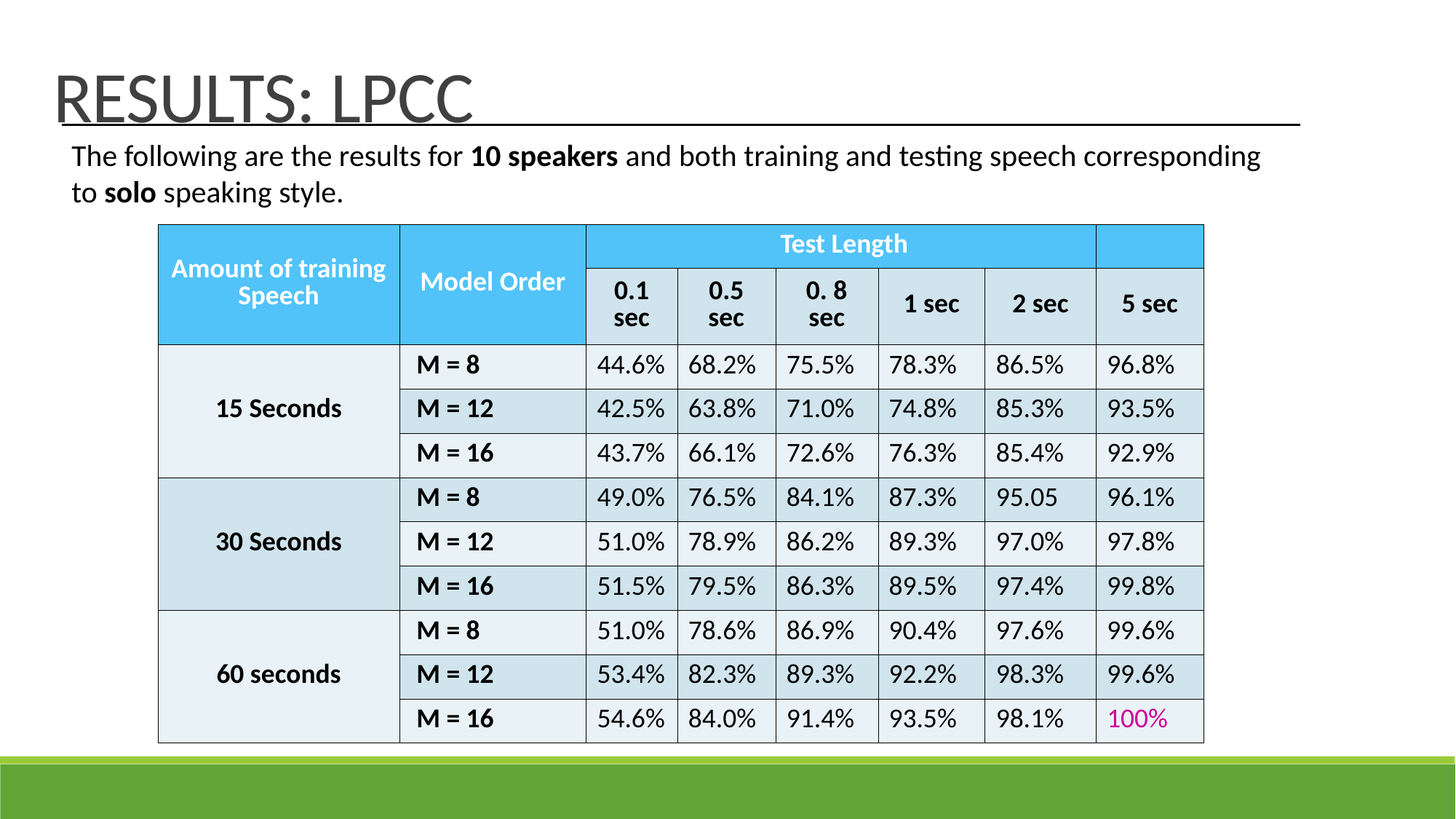

RESULTS: LPCC

The following are the results for 10 speakers and both training and testing speech corresponding to solo speaking style.

| Amount of training Speech | Model Order | Test Length |  |  |  |  |  |
| --- | --- | --- | --- | --- | --- | --- | --- |
|  |  | 0.1 sec | 0.5 sec | 0. 8 sec | 1 sec | 2 sec | 5 sec |
| 15 Seconds | M = 8 | 44.6% | 68.2% | 75.5% | 78.3% | 86.5% | 96.8% |
|  | M = 12 | 42.5% | 63.8% | 71.0% | 74.8% | 85.3% | 93.5% |
|  | M = 16 | 43.7% | 66.1% | 72.6% | 76.3% | 85.4% | 92.9% |
| 30 Seconds | M = 8 | 49.0% | 76.5% | 84.1% | 87.3% | 95.05 | 96.1% |
|  | M = 12 | 51.0% | 78.9% | 86.2% | 89.3% | 97.0% | 97.8% |
|  | M = 16 | 51.5% | 79.5% | 86.3% | 89.5% | 97.4% | 99.8% |
| 60 seconds | M = 8 | 51.0% | 78.6% | 86.9% | 90.4% | 97.6% | 99.6% |
|  | M = 12 | 53.4% | 82.3% | 89.3% | 92.2% | 98.3% | 99.6% |
|  | M = 16 | 54.6% | 84.0% | 91.4% | 93.5% | 98.1% | 100% |